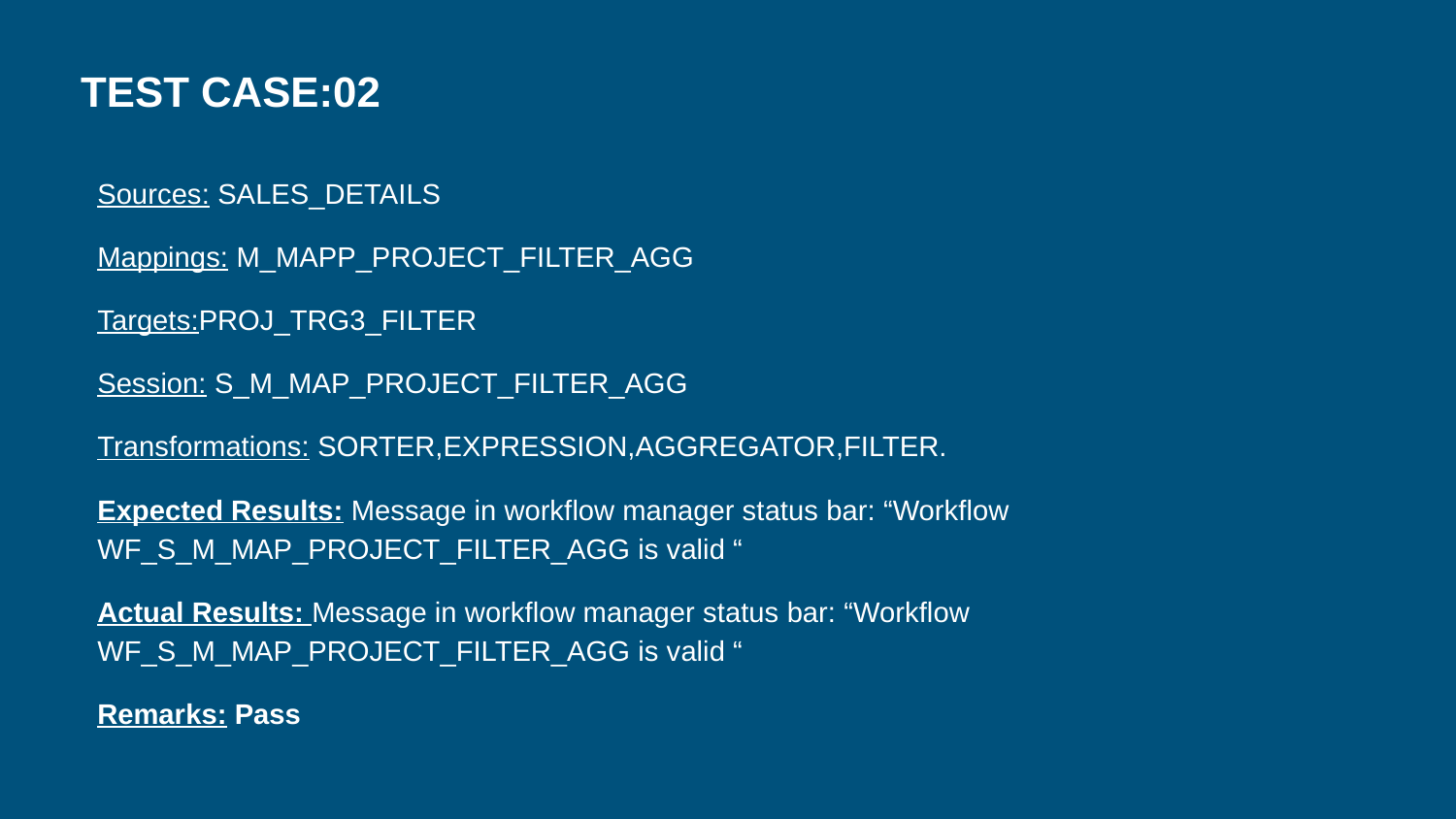

TEST CASE:02
# Sources: SALES_DETAILS
Mappings: M_MAPP_PROJECT_FILTER_AGG
Targets:PROJ_TRG3_FILTER
Session: S_M_MAP_PROJECT_FILTER_AGG
Transformations: SORTER,EXPRESSION,AGGREGATOR,FILTER.
Expected Results: Message in workflow manager status bar: “Workflow WF_S_M_MAP_PROJECT_FILTER_AGG is valid “
Actual Results: Message in workflow manager status bar: “Workflow WF_S_M_MAP_PROJECT_FILTER_AGG is valid “
Remarks: Pass